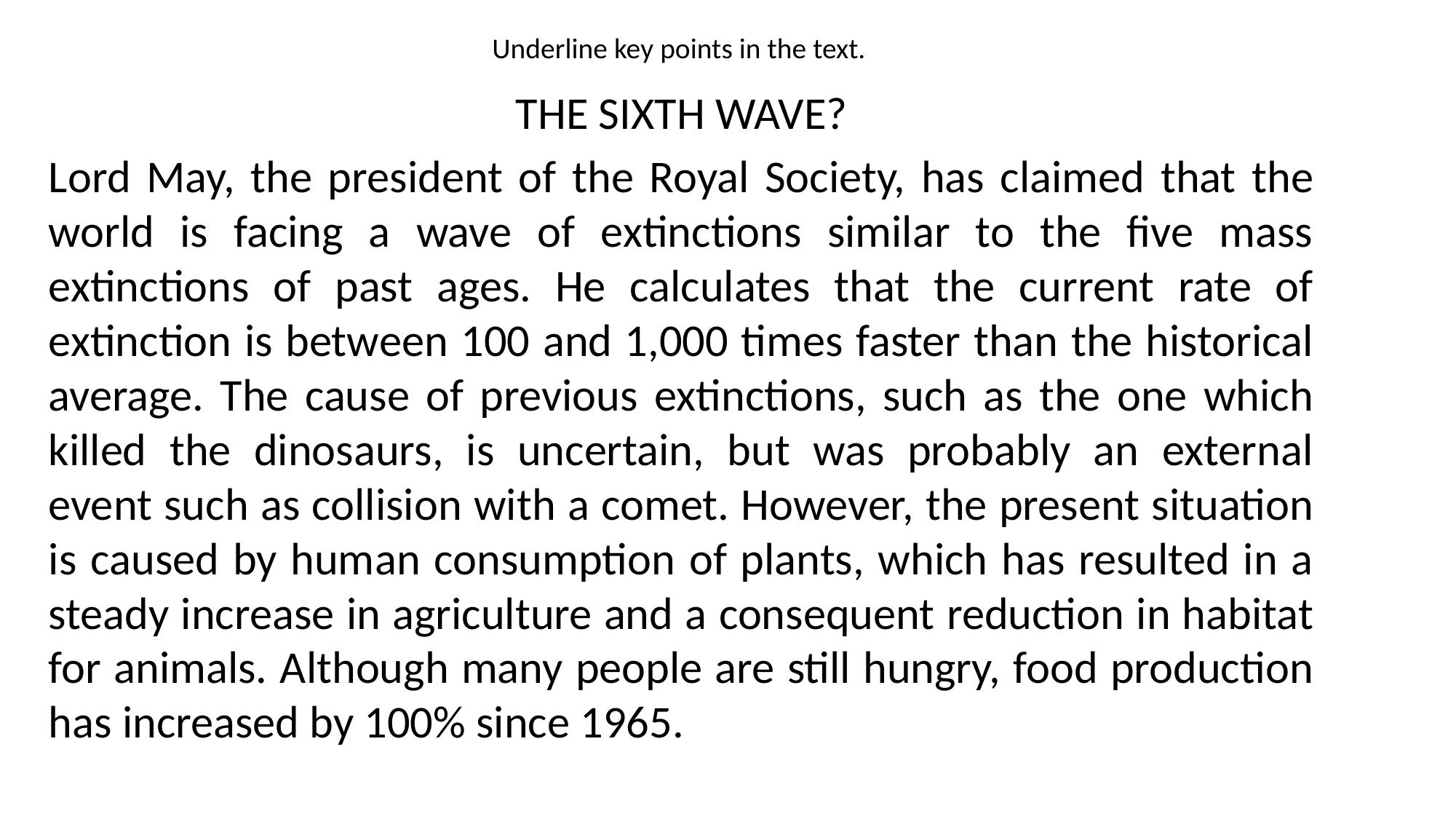

# Underline key points in the text.
THE SIXTH WAVE?
Lord May, the president of the Royal Society, has claimed that the world is facing a wave of extinctions similar to the five mass extinctions of past ages. He calculates that the current rate of extinction is between 100 and 1,000 times faster than the historical average. The cause of previous extinctions, such as the one which killed the dinosaurs, is uncertain, but was probably an external event such as collision with a comet. However, the present situation is caused by human consumption of plants, which has resulted in a steady increase in agriculture and a consequent reduction in habitat for animals. Although many people are still hungry, food production has increased by 100% since 1965.